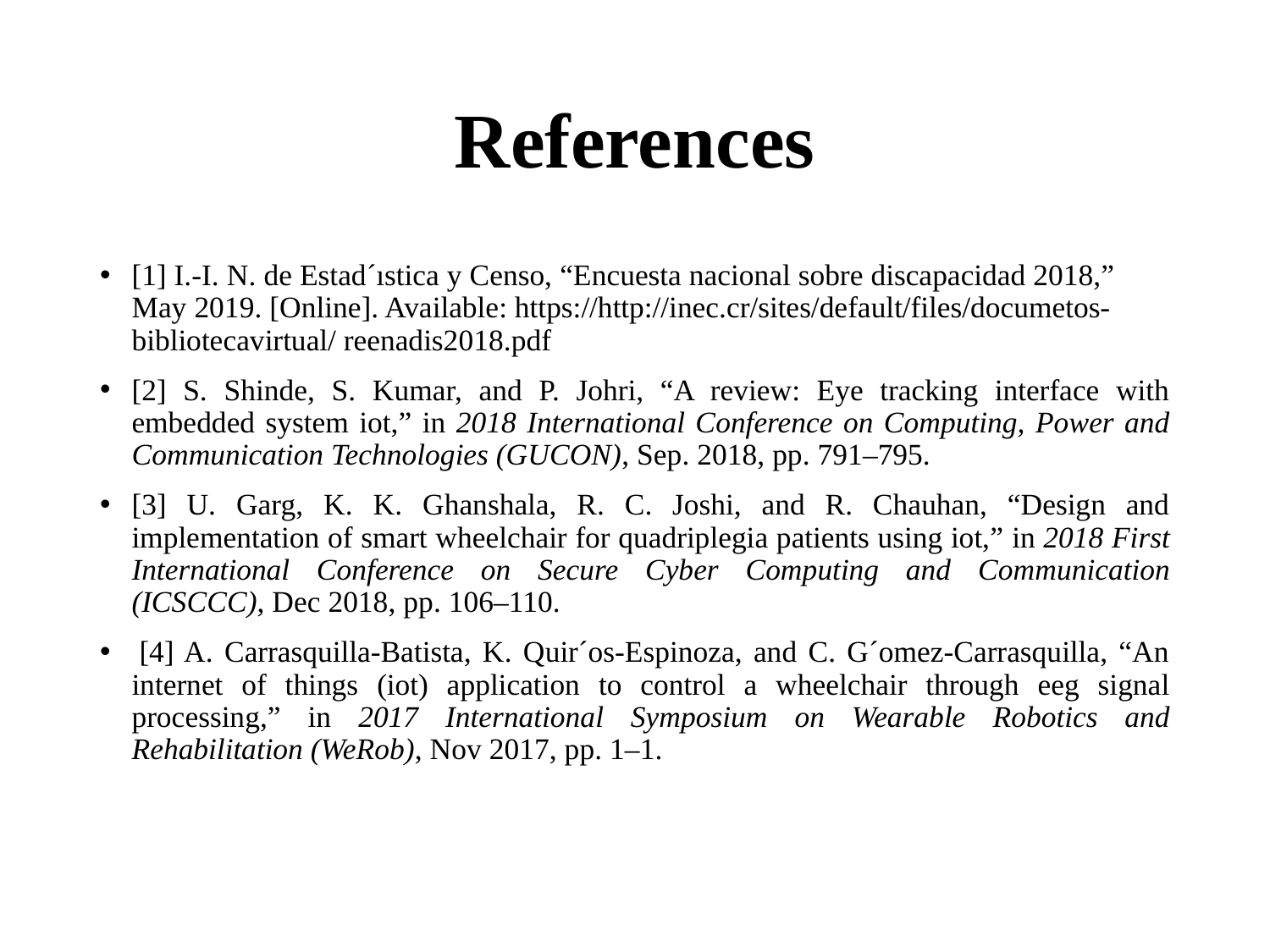

# References
[1] I.-I. N. de Estad´ıstica y Censo, “Encuesta nacional sobre discapacidad 2018,” May 2019. [Online]. Available: https://http://inec.cr/sites/default/files/documetos-bibliotecavirtual/ reenadis2018.pdf
[2] S. Shinde, S. Kumar, and P. Johri, “A review: Eye tracking interface with embedded system iot,” in 2018 International Conference on Computing, Power and Communication Technologies (GUCON), Sep. 2018, pp. 791–795.
[3] U. Garg, K. K. Ghanshala, R. C. Joshi, and R. Chauhan, “Design and implementation of smart wheelchair for quadriplegia patients using iot,” in 2018 First International Conference on Secure Cyber Computing and Communication (ICSCCC), Dec 2018, pp. 106–110.
 [4] A. Carrasquilla-Batista, K. Quir´os-Espinoza, and C. G´omez-Carrasquilla, “An internet of things (iot) application to control a wheelchair through eeg signal processing,” in 2017 International Symposium on Wearable Robotics and Rehabilitation (WeRob), Nov 2017, pp. 1–1.